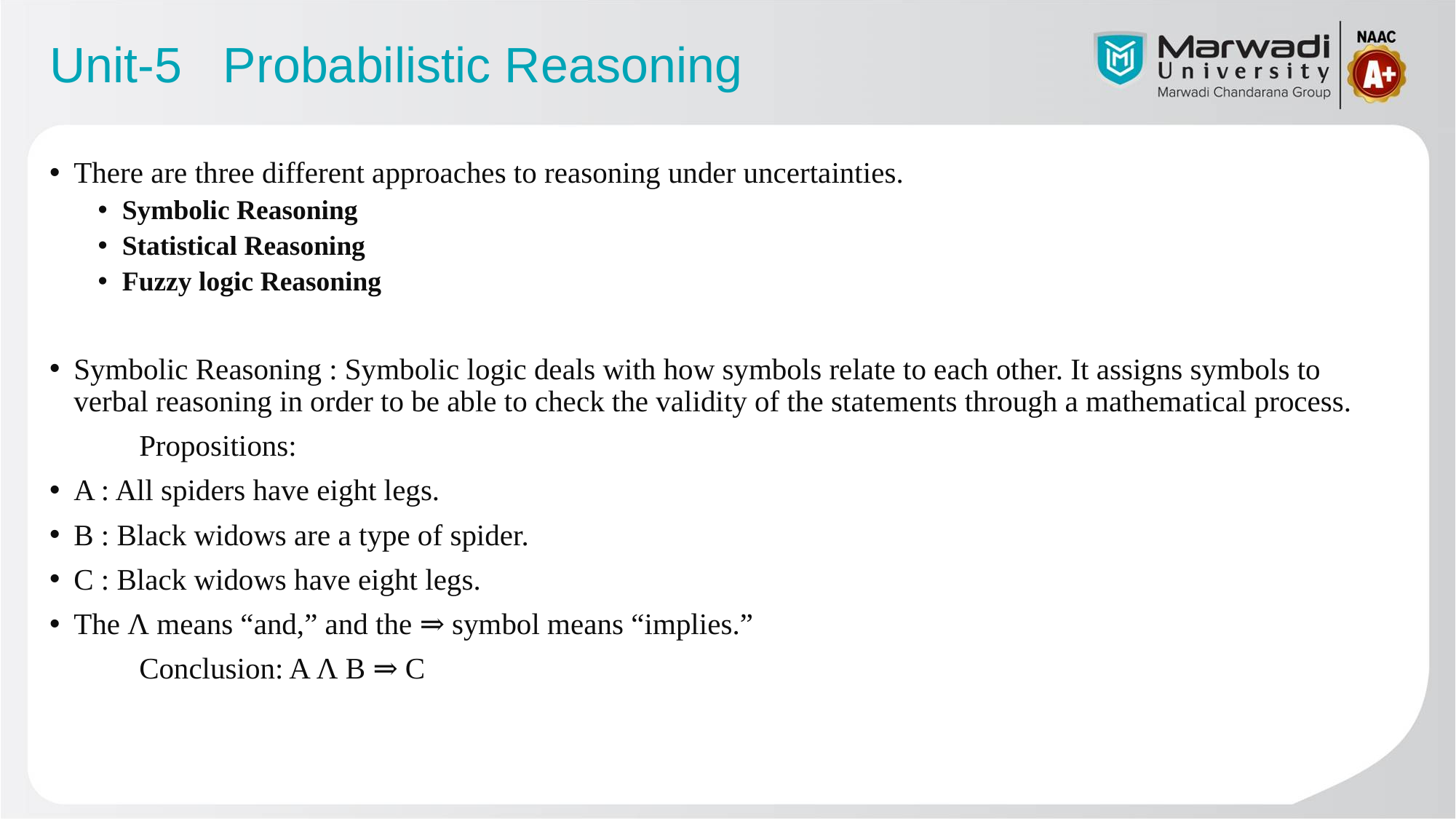

Unit-5   Probabilistic Reasoning
There are three different approaches to reasoning under uncertainties.
Symbolic Reasoning
Statistical Reasoning
Fuzzy logic Reasoning

Symbolic Reasoning : Symbolic logic deals with how symbols relate to each other. It assigns symbols to verbal reasoning in order to be able to check the validity of the statements through a mathematical process.
	Propositions:
	A : All spiders have eight legs.
	B : Black widows are a type of spider.
	C : Black widows have eight legs.
	The Ʌ means “and,” and the ⇒ symbol means “implies.”
	Conclusion: A Ʌ B ⇒ C